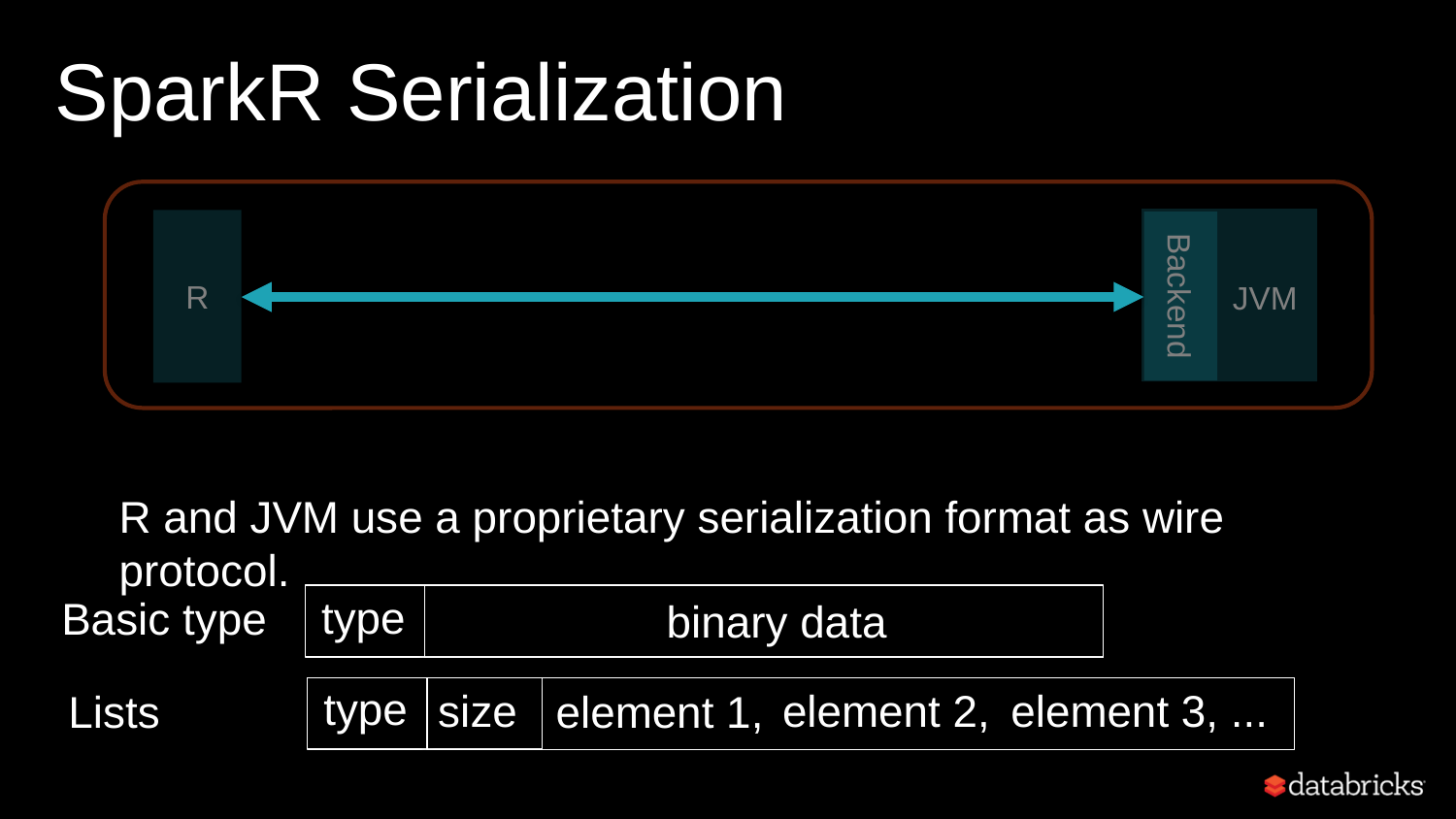

# SparkR Serialization

       JVM
Backend
R
R and JVM use a proprietary serialization format as wire protocol.
type
Basic type

binary data
type
size
element 2,
element 3, ...
Lists
element 1,